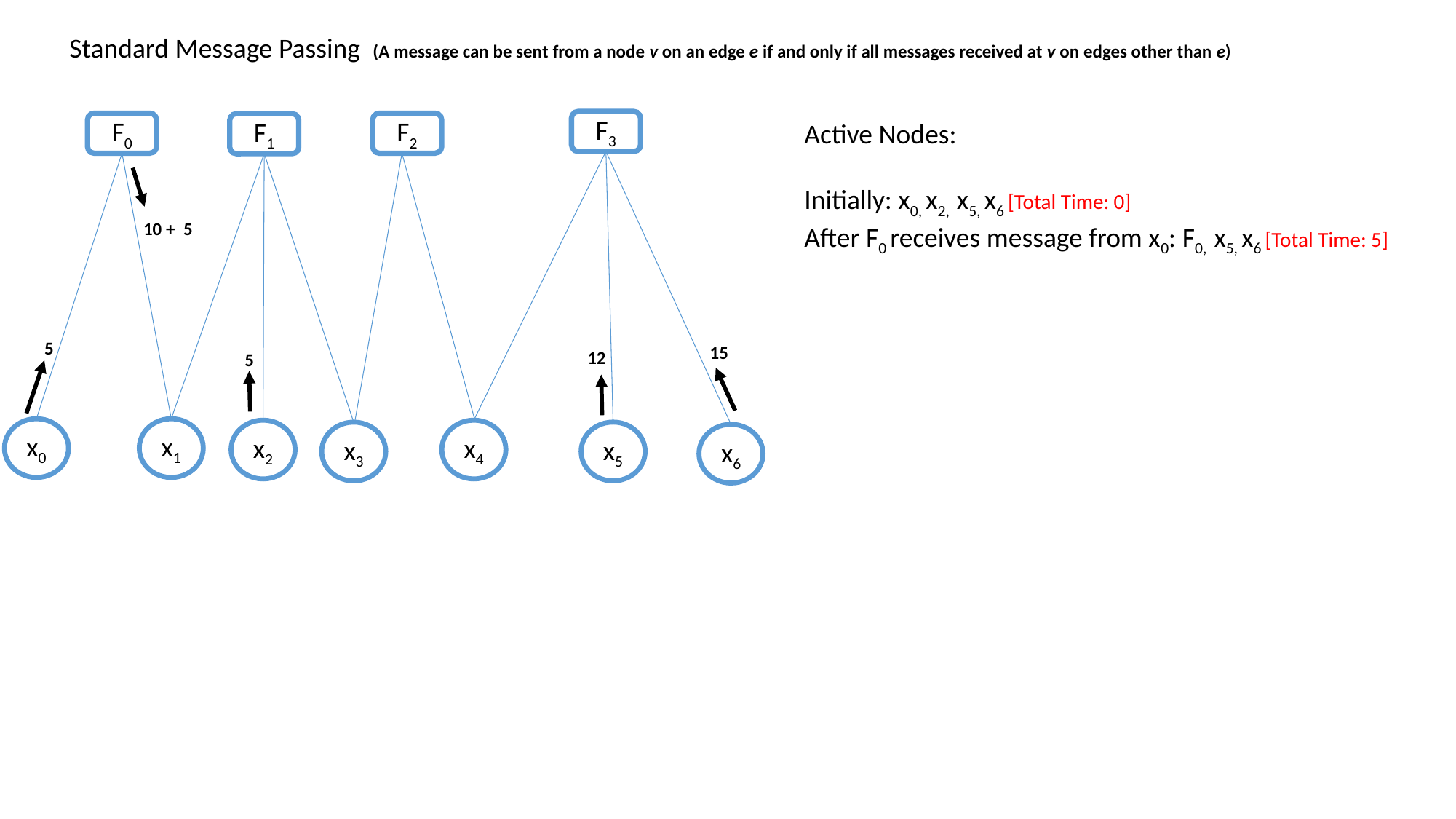

Standard Message Passing  (A message can be sent from a node v on an edge e if and only if all messages received at v on edges other than e)
F3
Active Nodes:

Initially: x0, x2,  x5, x6 [Total Time: 0]
After F0 receives message from x0: F0,  x5, x6 [Total Time: 5]

F0
F2
F1
10 +  5
5
15
12
5
x0
x1
x2
x4
x5
x3
x6